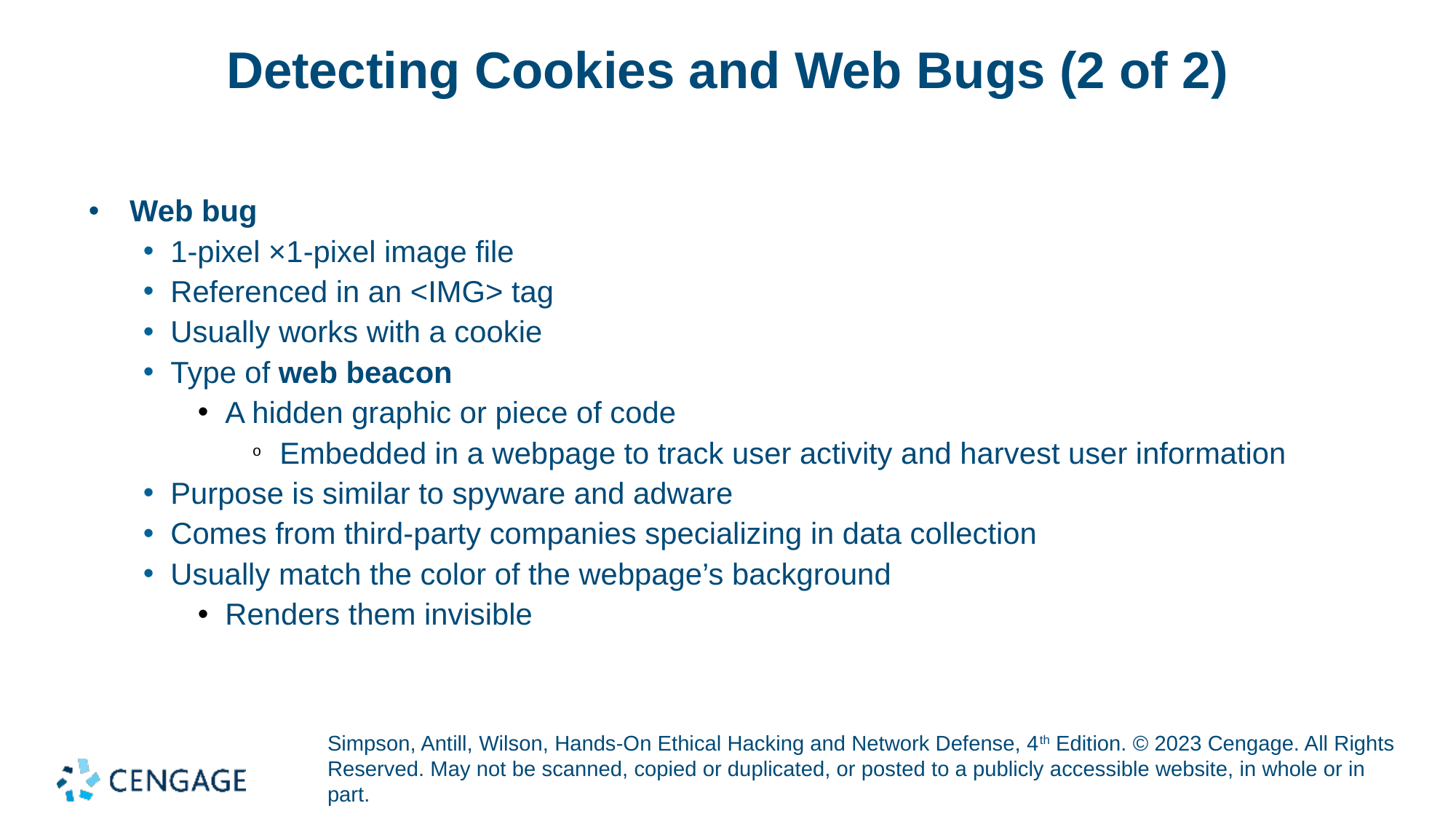

# Detecting Cookies and Web Bugs (2 of 2)
Web bug
1-pixel ×1-pixel image file
Referenced in an <IMG> tag
Usually works with a cookie
Type of web beacon
A hidden graphic or piece of code
Embedded in a webpage to track user activity and harvest user information
Purpose is similar to spyware and adware
Comes from third-party companies specializing in data collection
Usually match the color of the webpage’s background
Renders them invisible